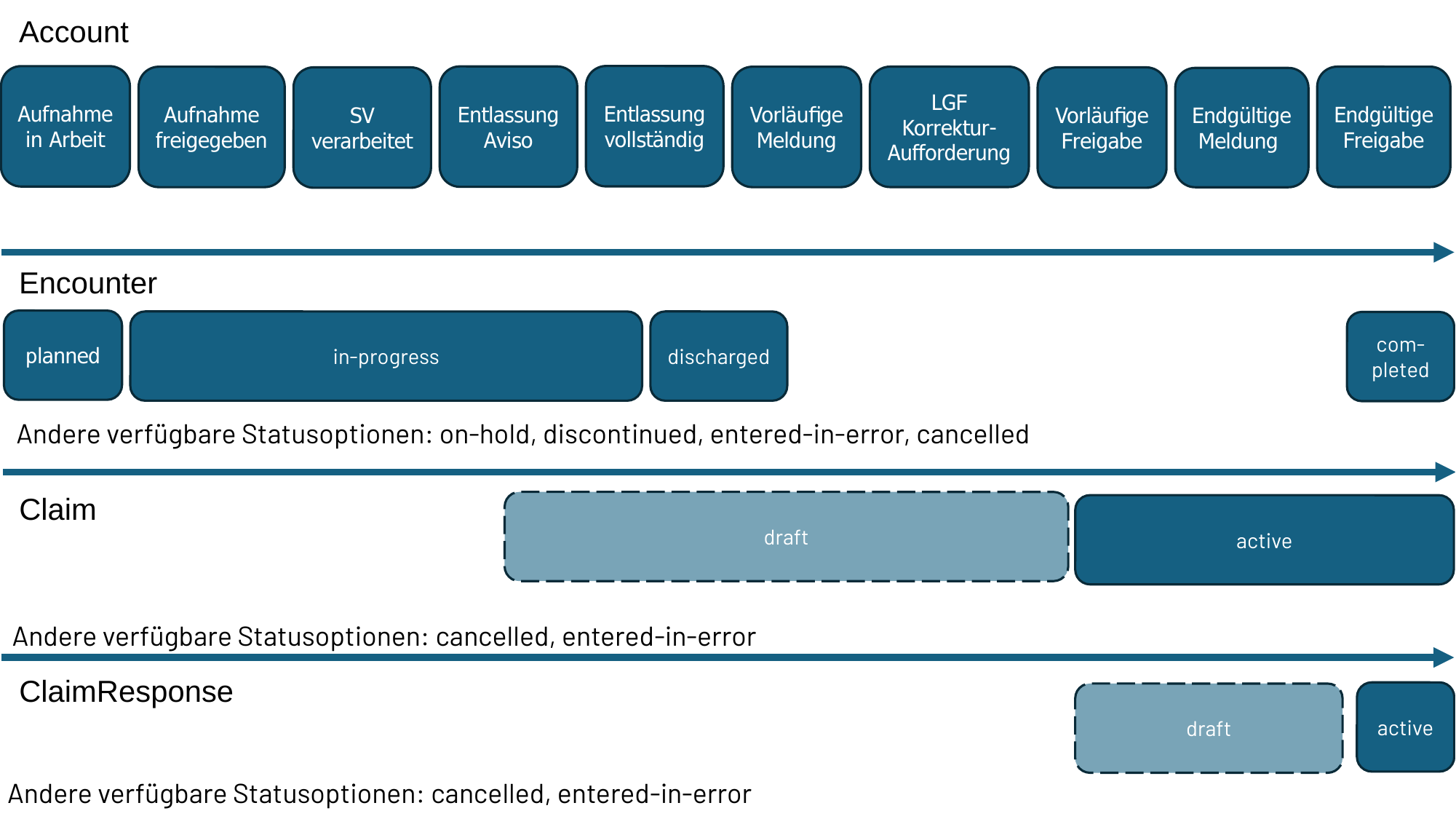

Account
Entlassung vollständig
Aufnahme in Arbeit
Entlassung Aviso
LGF Korrektur-Aufforderung
Endgültige Freigabe
Aufnahme freigegeben
Vorläufige Meldung
SV verarbeitet
Vorläufige Freigabe
Endgültige Meldung
Encounter
planned
in-progress
discharged
com-pleted
Andere verfügbare Statusoptionen: on-hold, discontinued, entered-in-error, cancelled
Claim
draft
active
Andere verfügbare Statusoptionen: cancelled, entered-in-error
ClaimResponse
active
draft
Andere verfügbare Statusoptionen: cancelled, entered-in-error